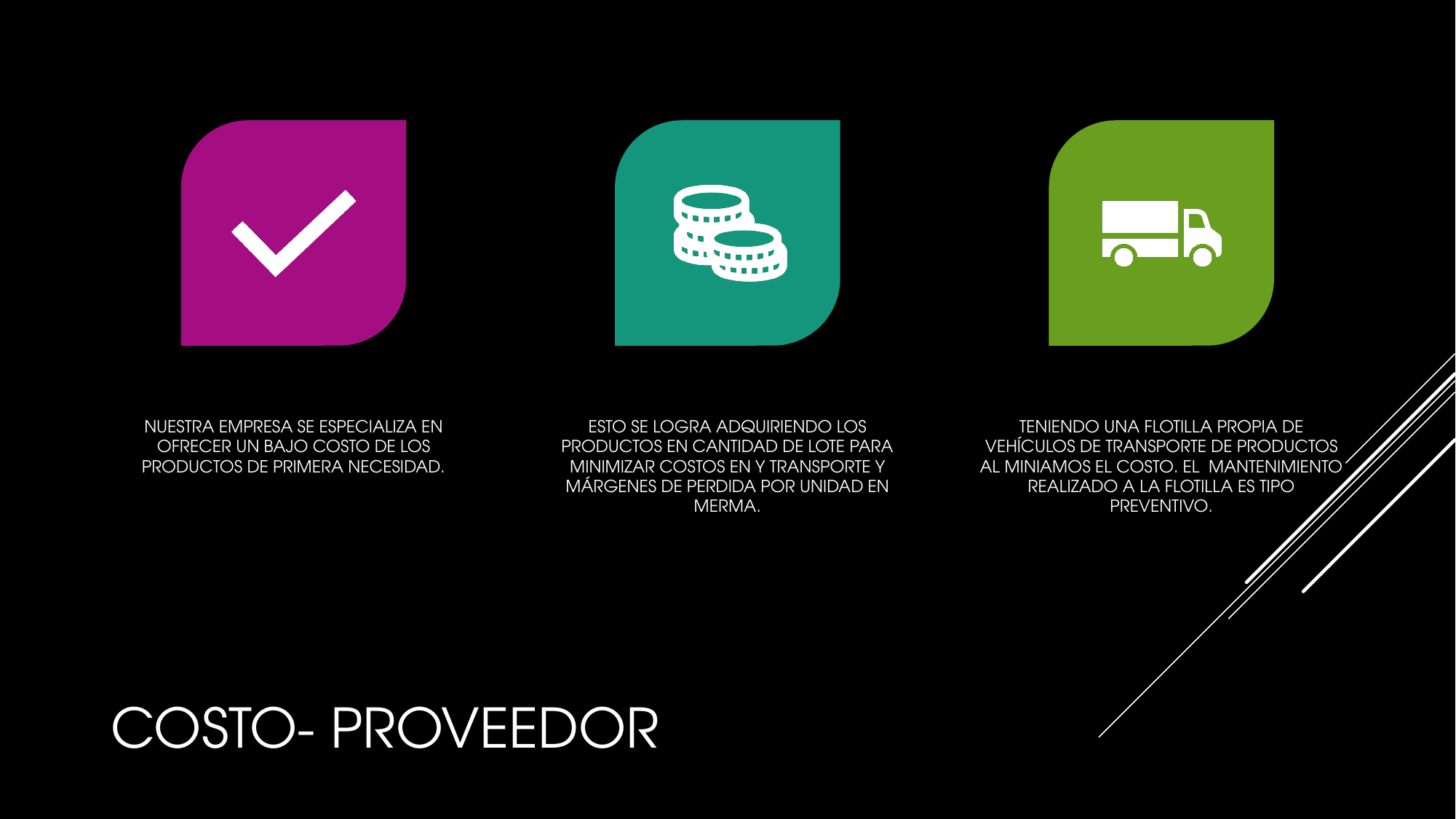

Nuestra empresa se especializa en ofrecer un bajo costo de los productos de primera necesidad.
Esto se logra adquiriendo los productos en cantidad de lote para minimizar costos en y transporte y márgenes de perdida por unidad en merma.
Teniendo una flotilla propia de vehículos de transporte de productos al miniamos el costo. El  mantenimiento realizado a la flotilla es tipo preventivo.
# COSTO- PROVEEDOR